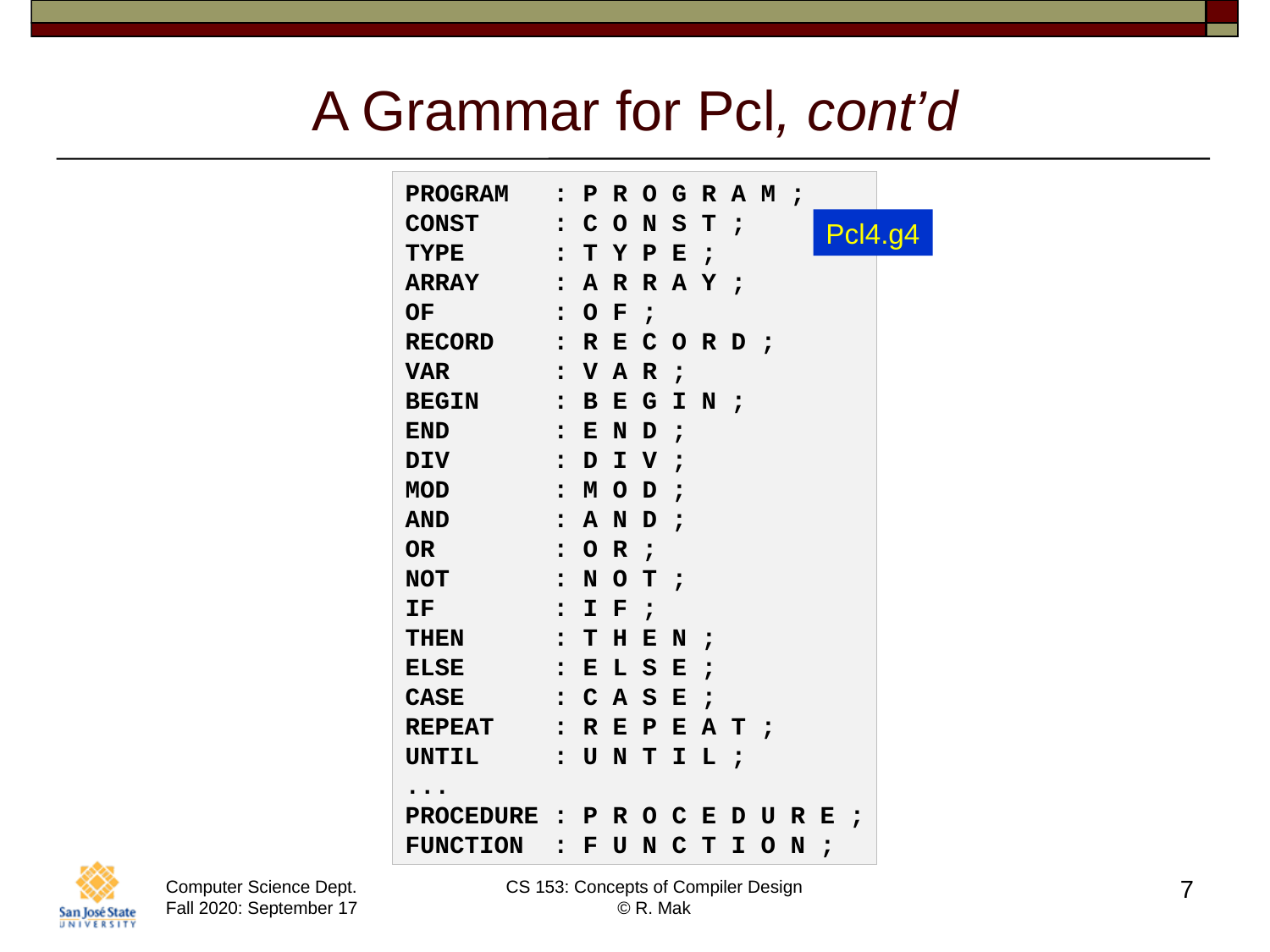

# A Grammar for Pcl, cont’d
PROGRAM   : P R O G R A M ;
CONST     : C O N S T ;
TYPE      : T Y P E ;
ARRAY     : A R R A Y ;
OF        : O F ;
RECORD    : R E C O R D ;
VAR       : V A R ;
BEGIN     : B E G I N ;
END       : E N D ;
DIV       : D I V ;
MOD       : M O D ;
AND       : A N D ;
OR        : O R ;
NOT       : N O T ;
IF        : I F ;
THEN      : T H E N ;
ELSE      : E L S E ;
CASE      : C A S E ;
REPEAT    : R E P E A T ;
UNTIL     : U N T I L ;
...
PROCEDURE : P R O C E D U R E ;
FUNCTION  : F U N C T I O N ;
Pcl4.g4
7